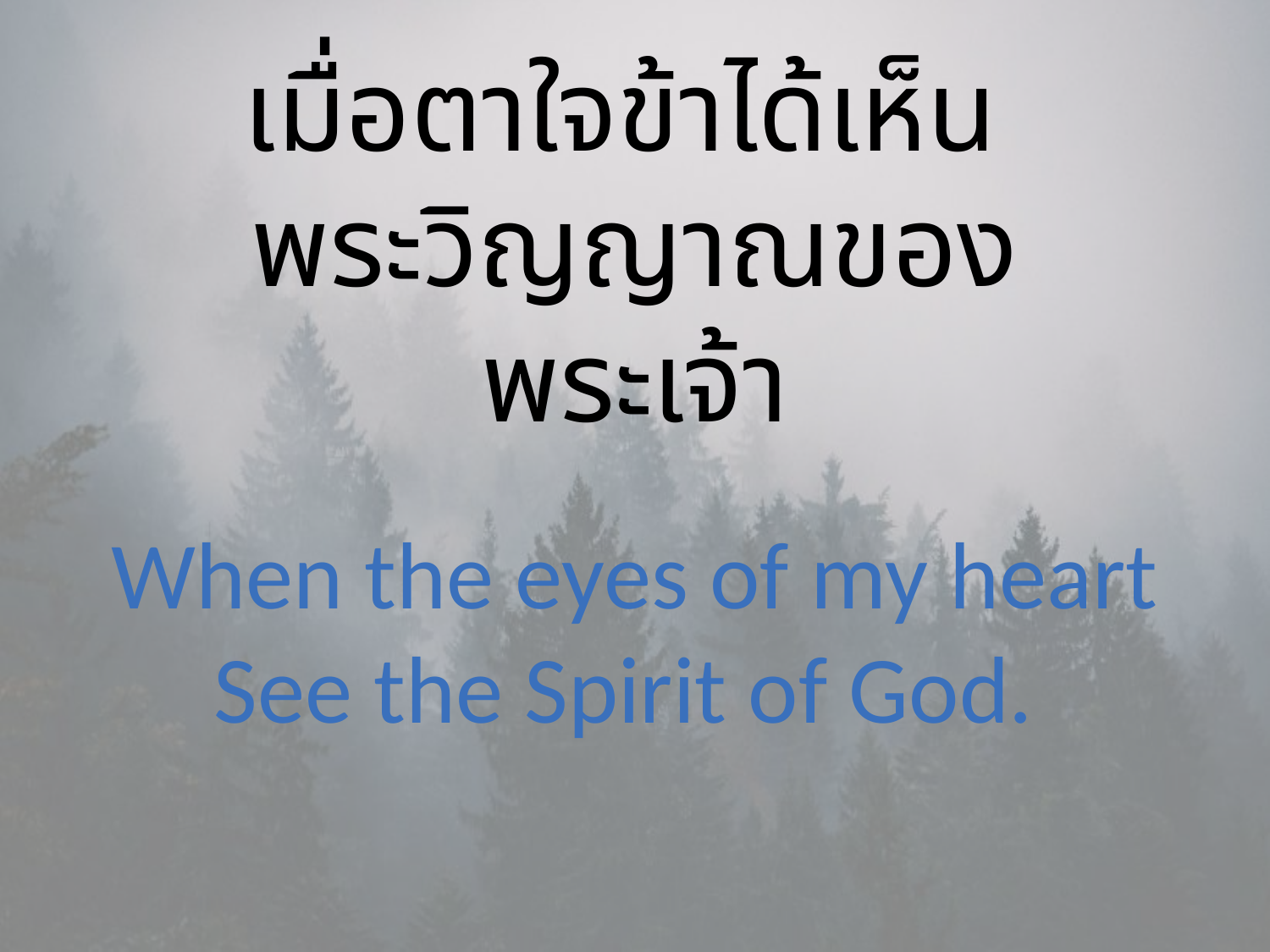

เมื่อตาใจข้าได้เห็น
พระวิญญาณของพระเจ้า
When the eyes of my heart See the Spirit of God.